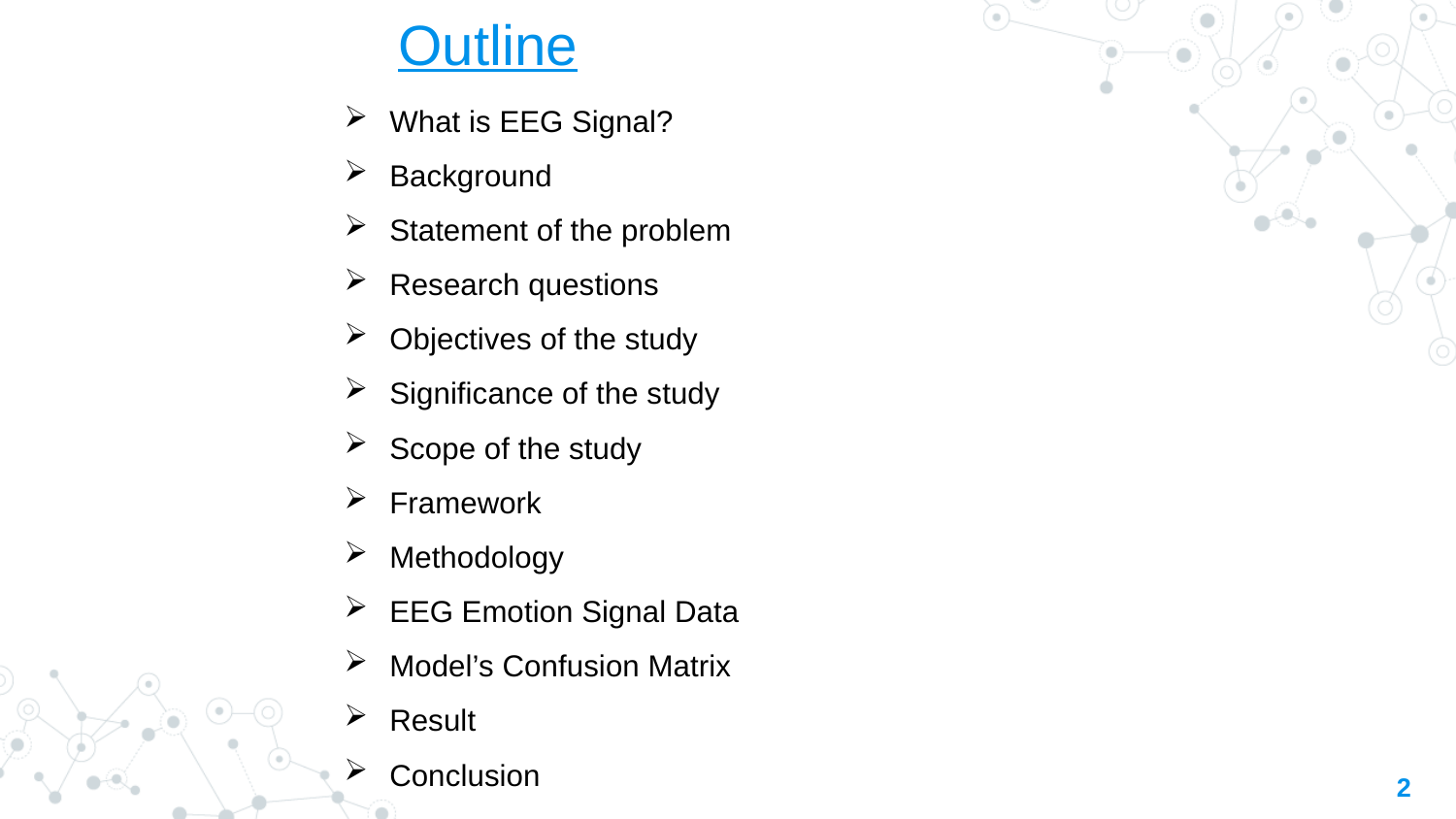

# Outline
What is EEG Signal?
Background
Statement of the problem
Research questions
Objectives of the study
Significance of the study
Scope of the study
Framework
Methodology
EEG Emotion Signal Data
Model’s Confusion Matrix
Result
Conclusion
2